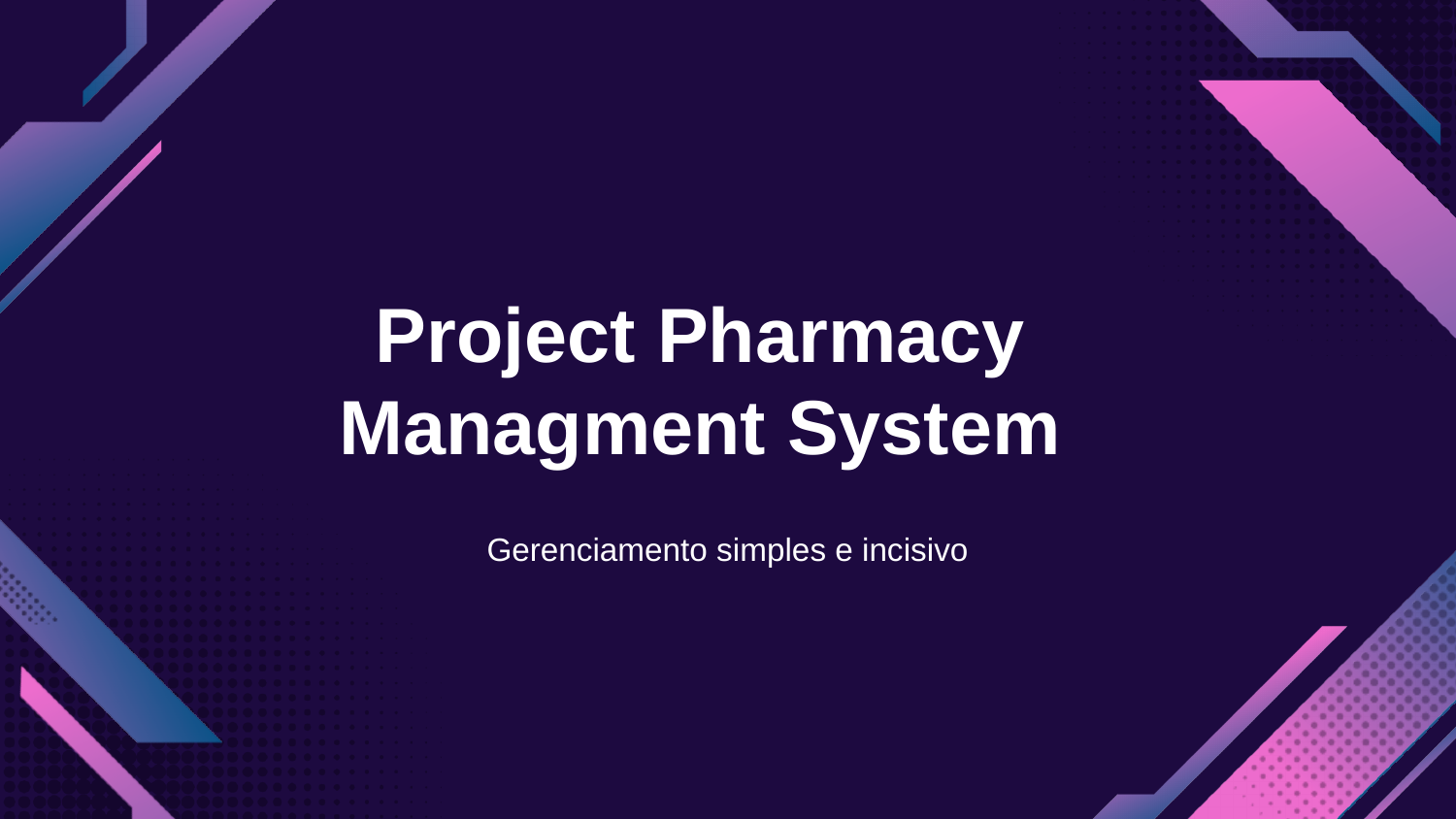

# Project Pharmacy Managment System
Gerenciamento simples e incisivo